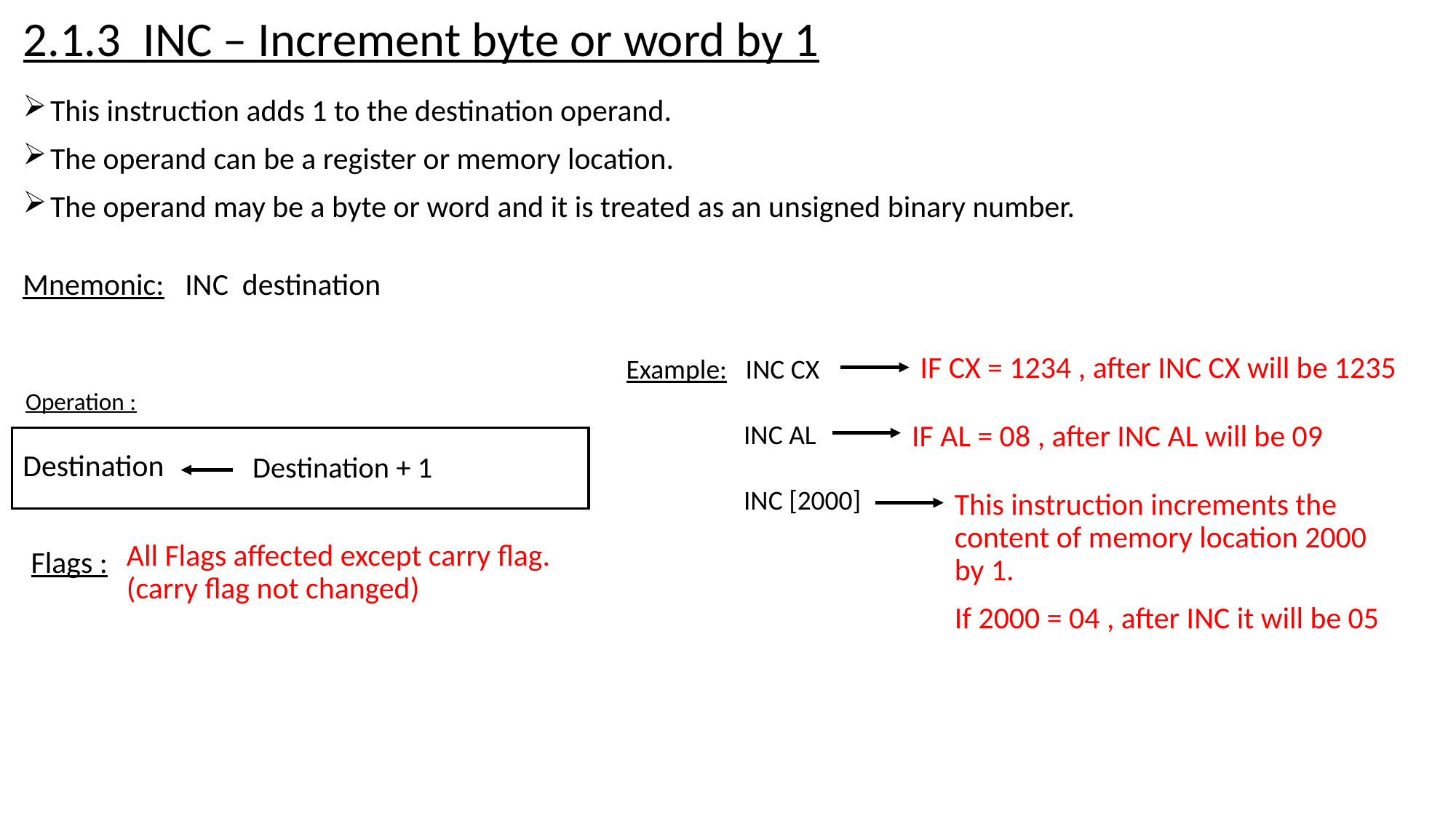

# 2.1.3  INC – Increment byte or word by 1
This instruction adds 1 to the destination operand.
The operand can be a register or memory location.
The operand may be a byte or word and it is treated as an unsigned binary number.

Mnemonic:   INC  destination

Example:   INC CX

                   INC AL

                   INC [2000]
IF CX = 1234 , after INC CX will be 1235

IF AL = 08 , after INC AL will be 09

This instruction increments the content of memory location 2000 by 1.
If 2000 = 04 , after INC it will be 05

Operation :

Destination

Destination + 1

All Flags affected except carry flag.(carry flag not changed)

Flags :